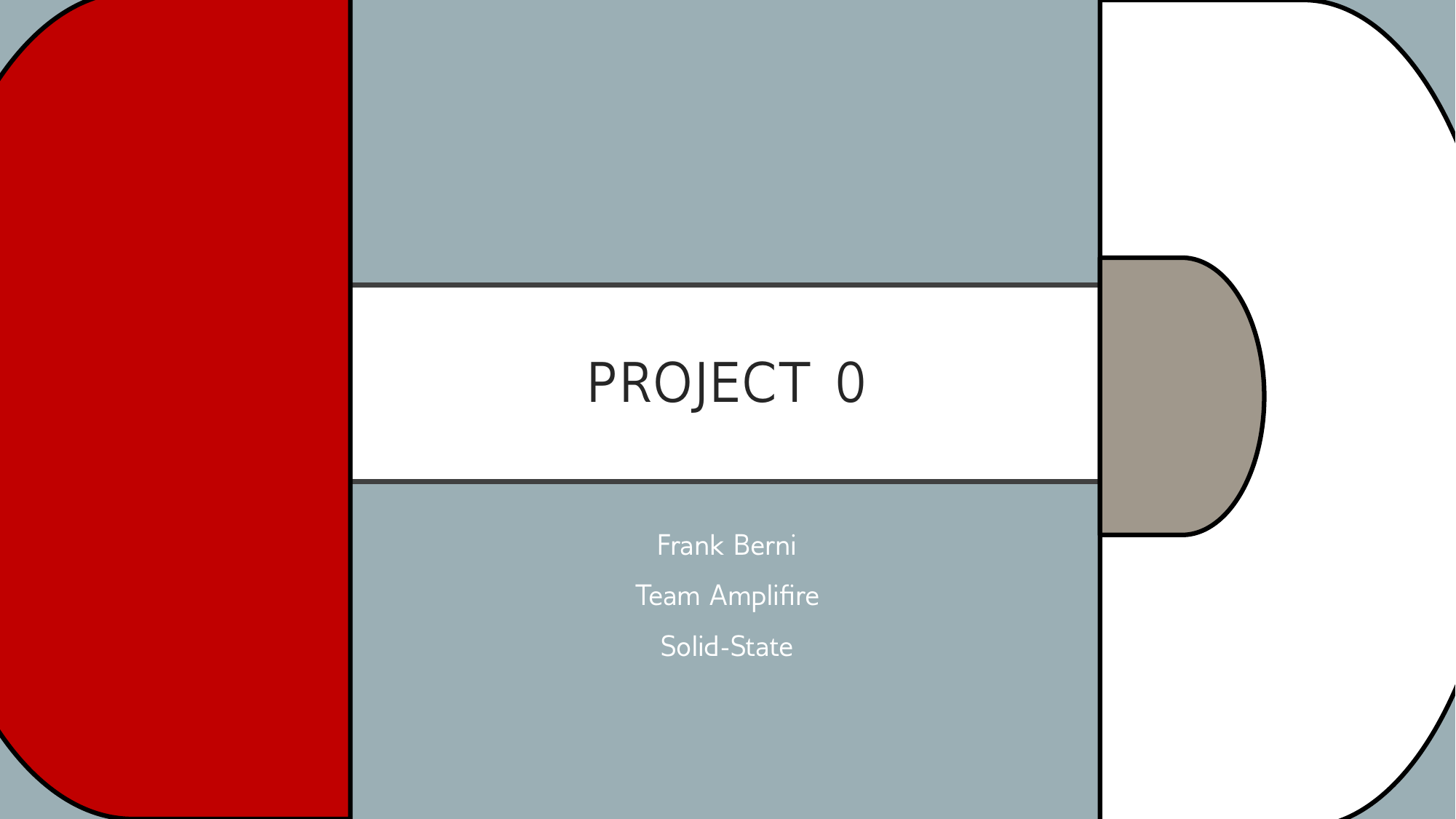

# Project 0
Frank Berni
Team Amplifire
Solid-State